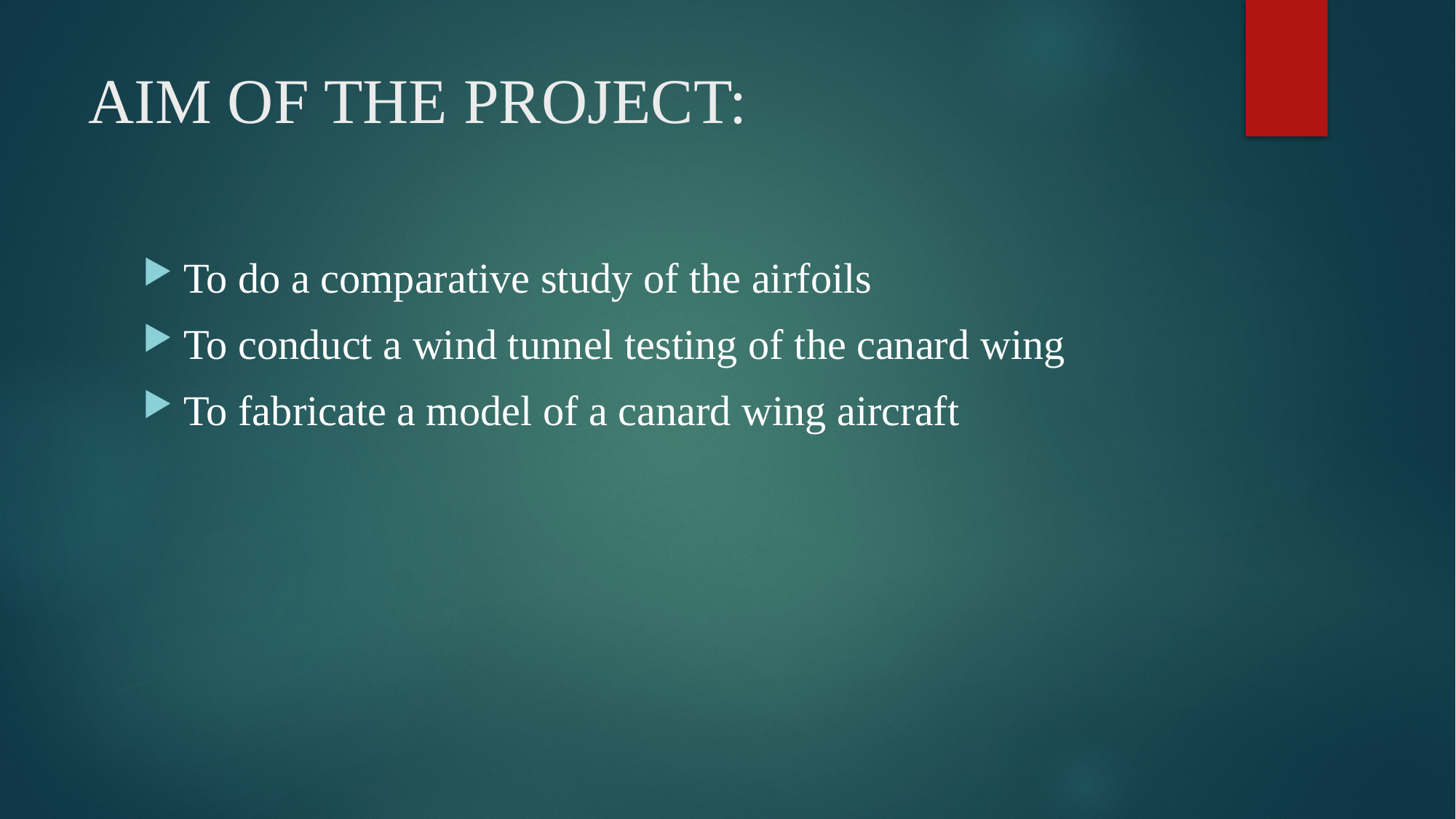

# AIM OF THE PROJECT:
To do a comparative study of the airfoils
To conduct a wind tunnel testing of the canard wing
To fabricate a model of a canard wing aircraft